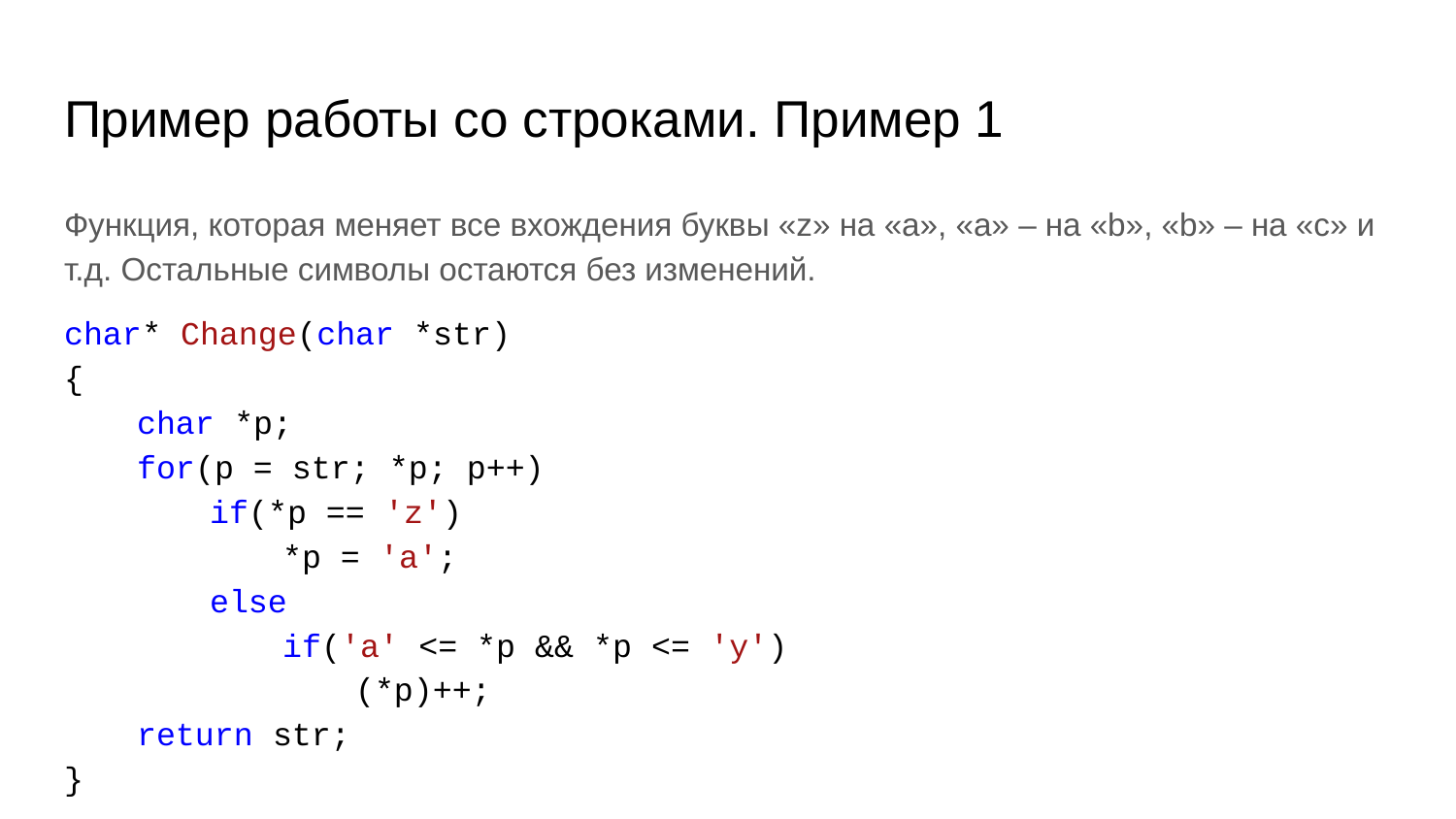

# Пример работы со строками. Пример 1
Функция, которая меняет все вхождения буквы «z» на «a», «a» – на «b», «b» – на «c» и т.д. Остальные символы остаются без изменений.
char* Change(char *str)
{
char *p;
for(p = str; *p; p++)
if(*p == 'z')
*p = 'a';
else
if('a' <= *p && *p <= 'y')
(*p)++;
return str;
}